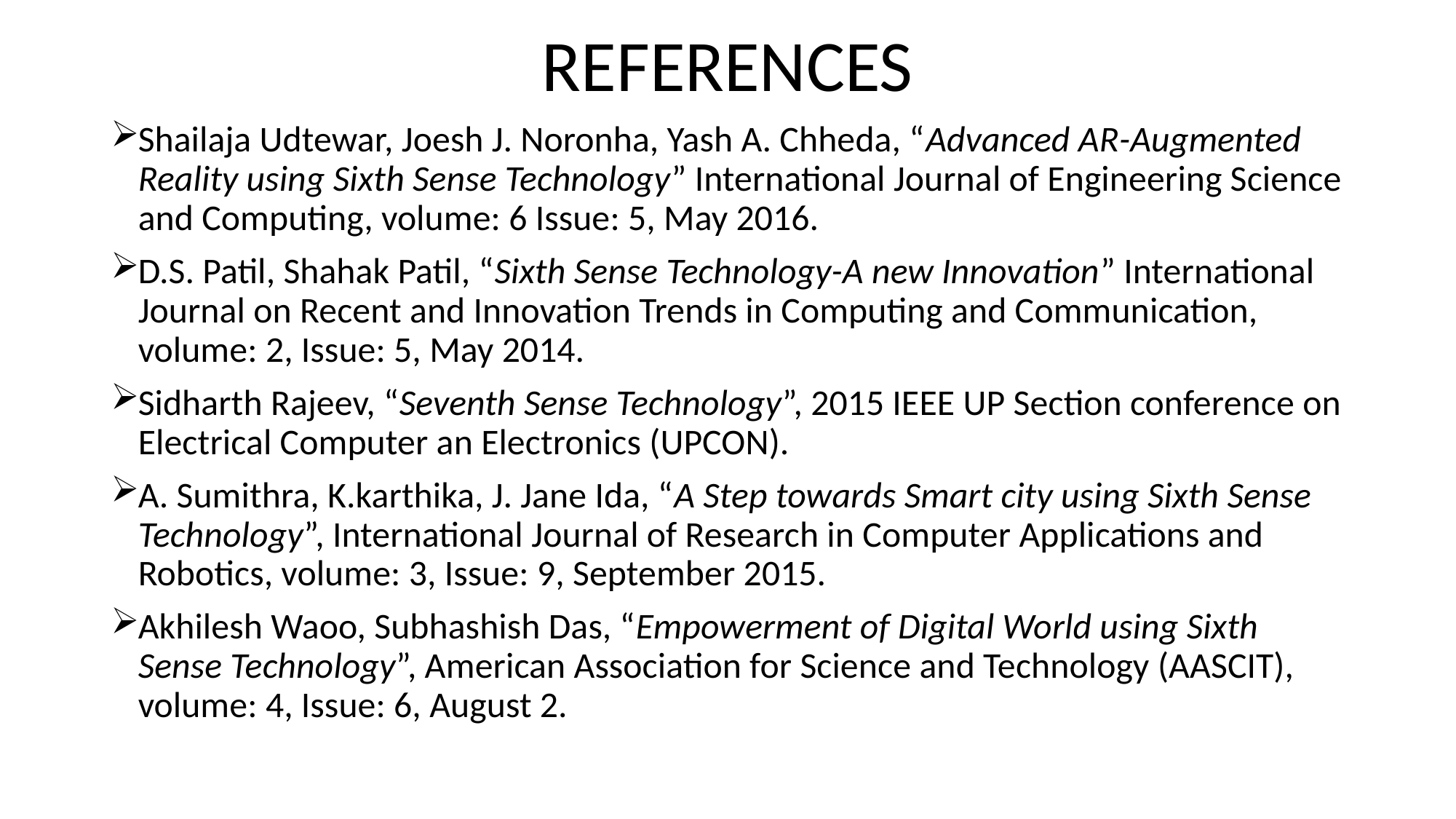

REFERENCES
Shailaja Udtewar, Joesh J. Noronha, Yash A. Chheda, “Advanced AR-Augmented Reality using Sixth Sense Technology” International Journal of Engineering Science and Computing, volume: 6 Issue: 5, May 2016.
D.S. Patil, Shahak Patil, “Sixth Sense Technology-A new Innovation” International Journal on Recent and Innovation Trends in Computing and Communication, volume: 2, Issue: 5, May 2014.
Sidharth Rajeev, “Seventh Sense Technology”, 2015 IEEE UP Section conference on Electrical Computer an Electronics (UPCON).
A. Sumithra, K.karthika, J. Jane Ida, “A Step towards Smart city using Sixth Sense Technology”, International Journal of Research in Computer Applications and Robotics, volume: 3, Issue: 9, September 2015.
Akhilesh Waoo, Subhashish Das, “Empowerment of Digital World using Sixth Sense Technology”, American Association for Science and Technology (AASCIT), volume: 4, Issue: 6, August 2.